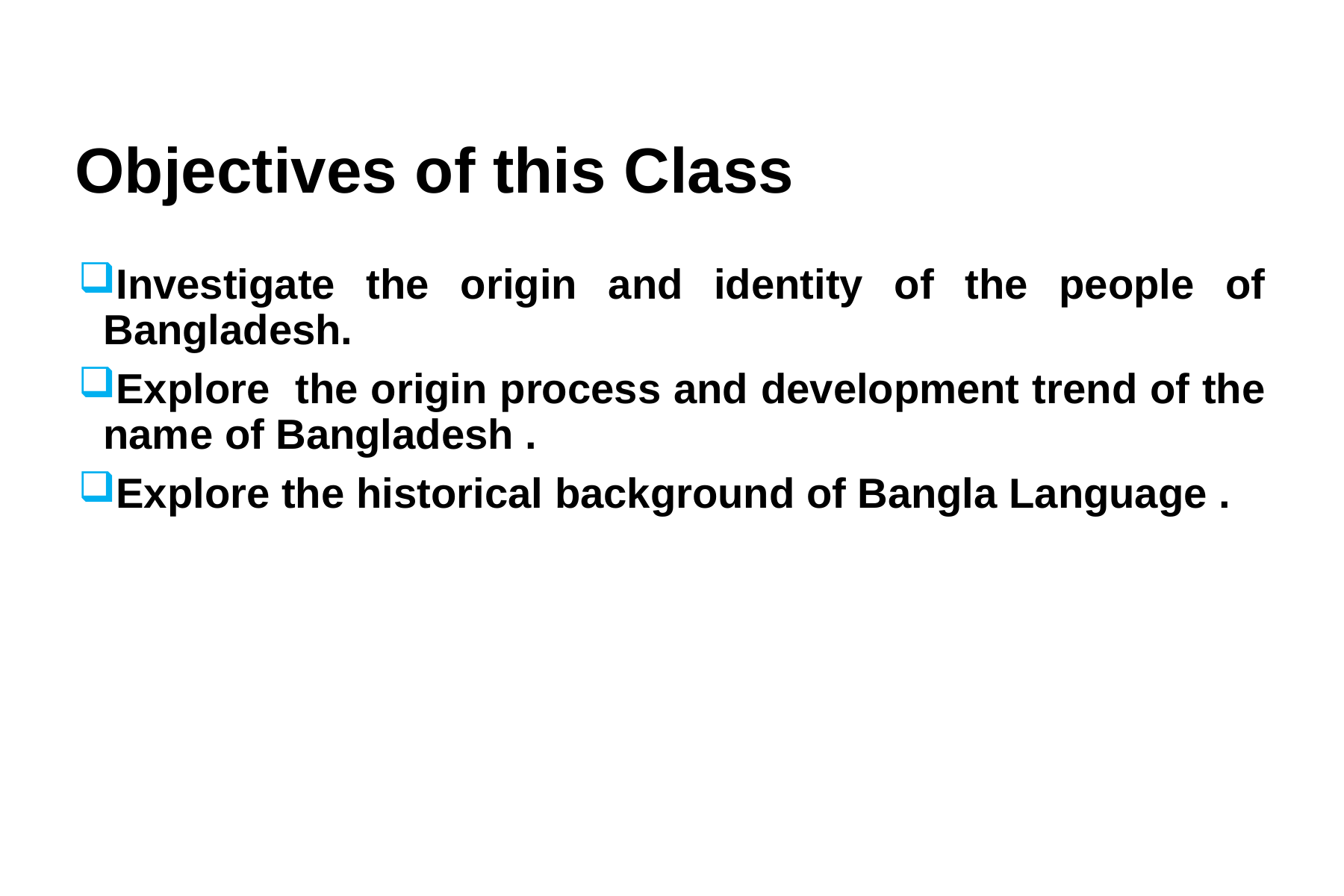

# Objectives of this Class

Investigate the origin and identity of the people of Bangladesh.
Explore  the origin process and development trend of the name of Bangladesh .
Explore the historical background of Bangla Language .